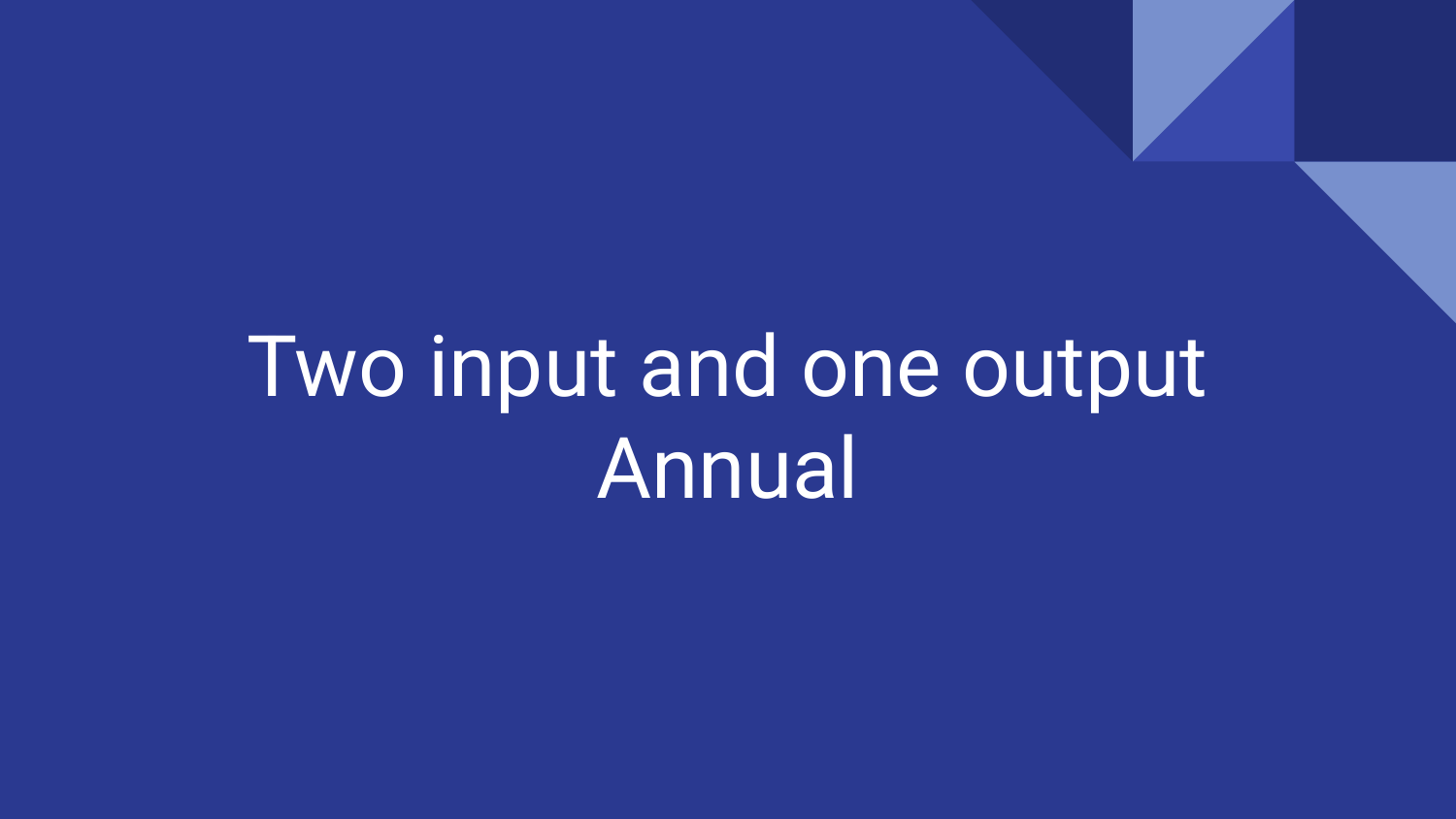

#
Two input and one output
Annual